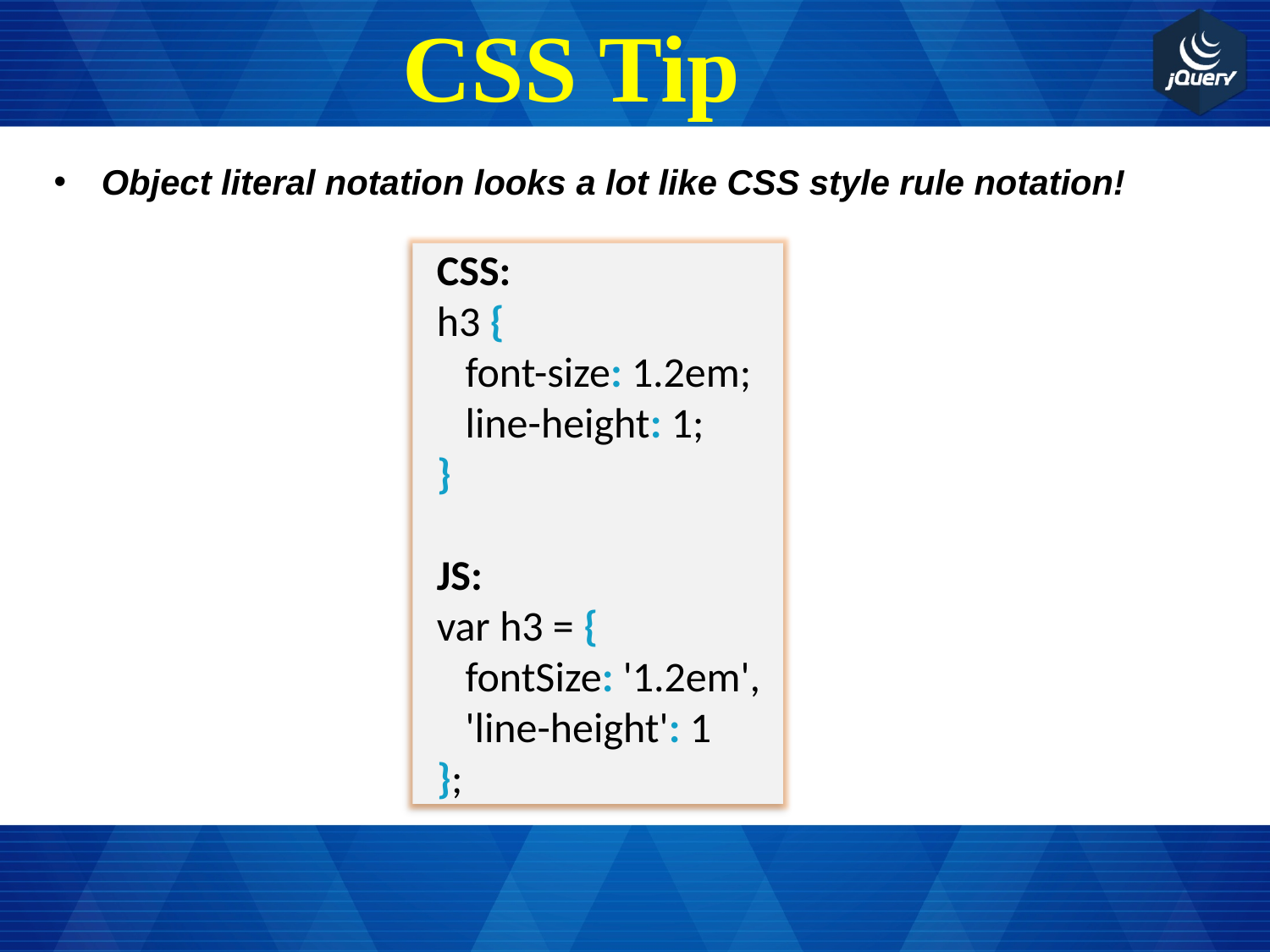

# CSS Tip
Object literal notation looks a lot like CSS style rule notation!
CSS:
h3 {
   font-size: 1.2em;
   line-height: 1;
}

JS:
var h3 = {
   fontSize: '1.2em',
   'line-height': 1
};